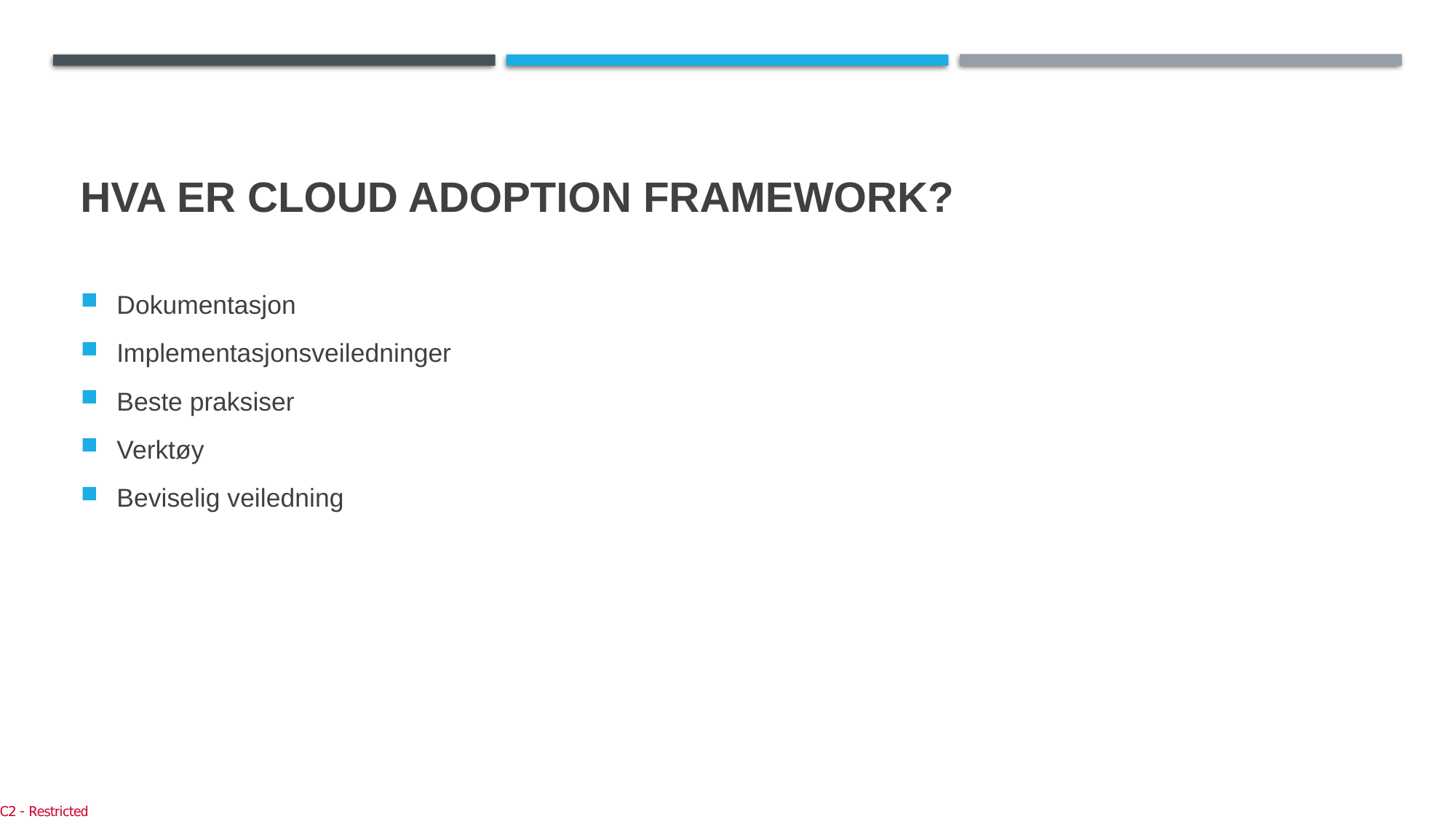

# Hva er Cloud Adoption Framework?
Dokumentasjon
Implementasjonsveiledninger
Beste praksiser
Verktøy
Beviselig veiledning